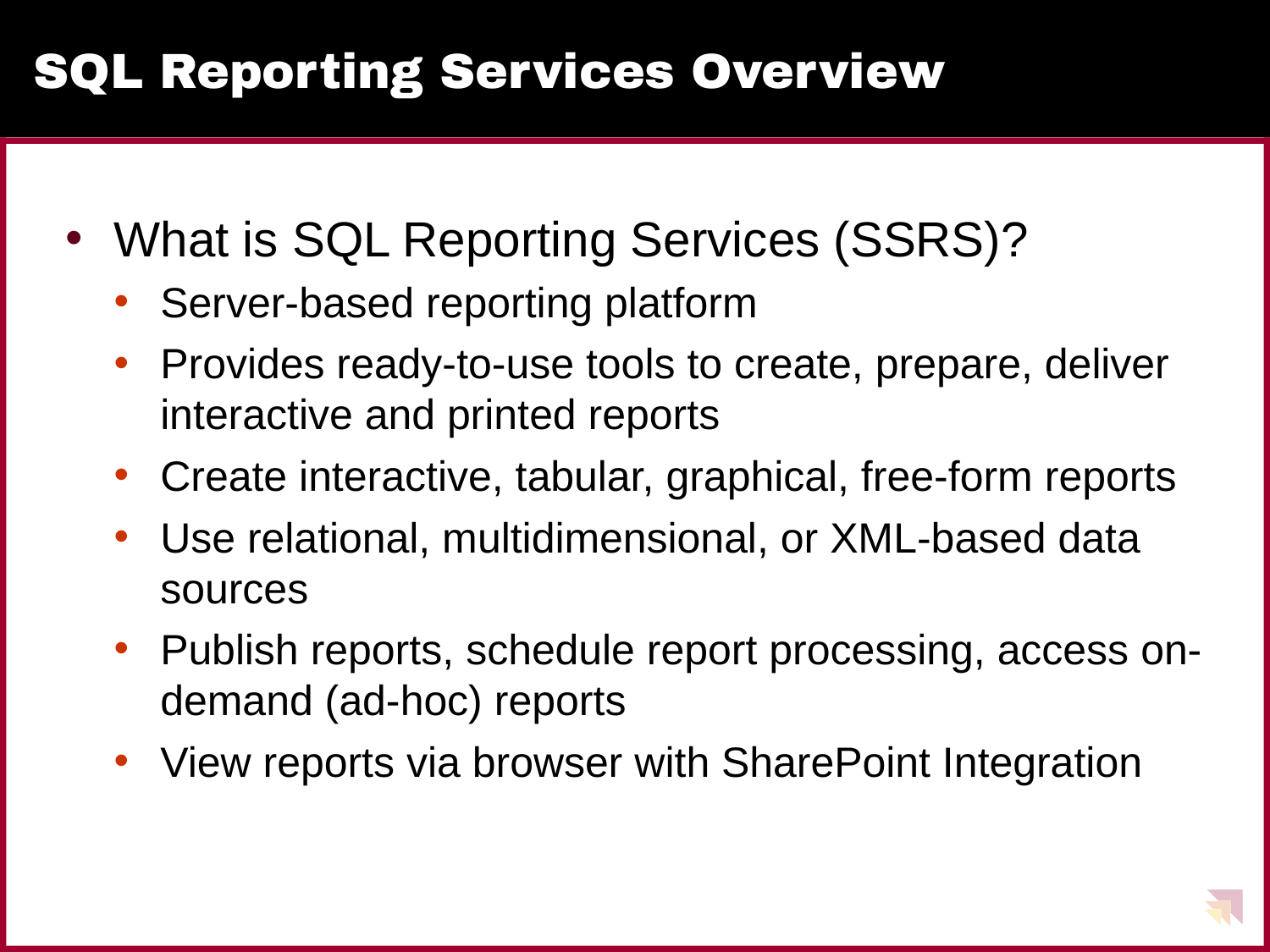

# SQL Reporting Services Overview
What is SQL Reporting Services (SSRS)?
Server-based reporting platform
Provides ready-to-use tools to create, prepare, deliver interactive and printed reports
Create interactive, tabular, graphical, free-form reports
Use relational, multidimensional, or XML-based data sources
Publish reports, schedule report processing, access on-demand (ad-hoc) reports
View reports via browser with SharePoint Integration